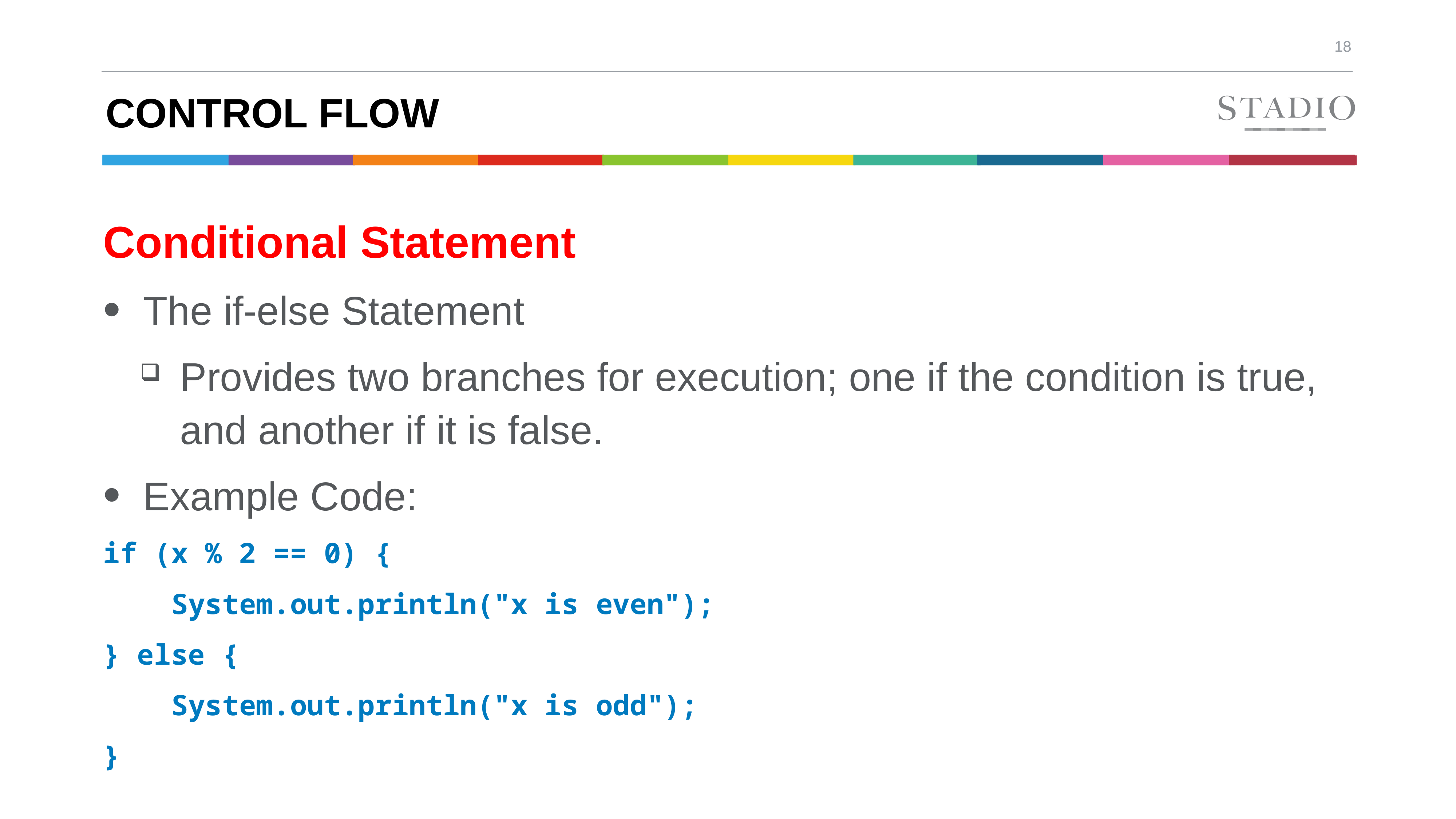

# Control flow

Conditional Statement
The if-else Statement
Provides two branches for execution; one if the condition is true, and another if it is false.
Example Code:
if (x % 2 == 0) {
    System.out.println("x is even");
} else {
    System.out.println("x is odd");
}